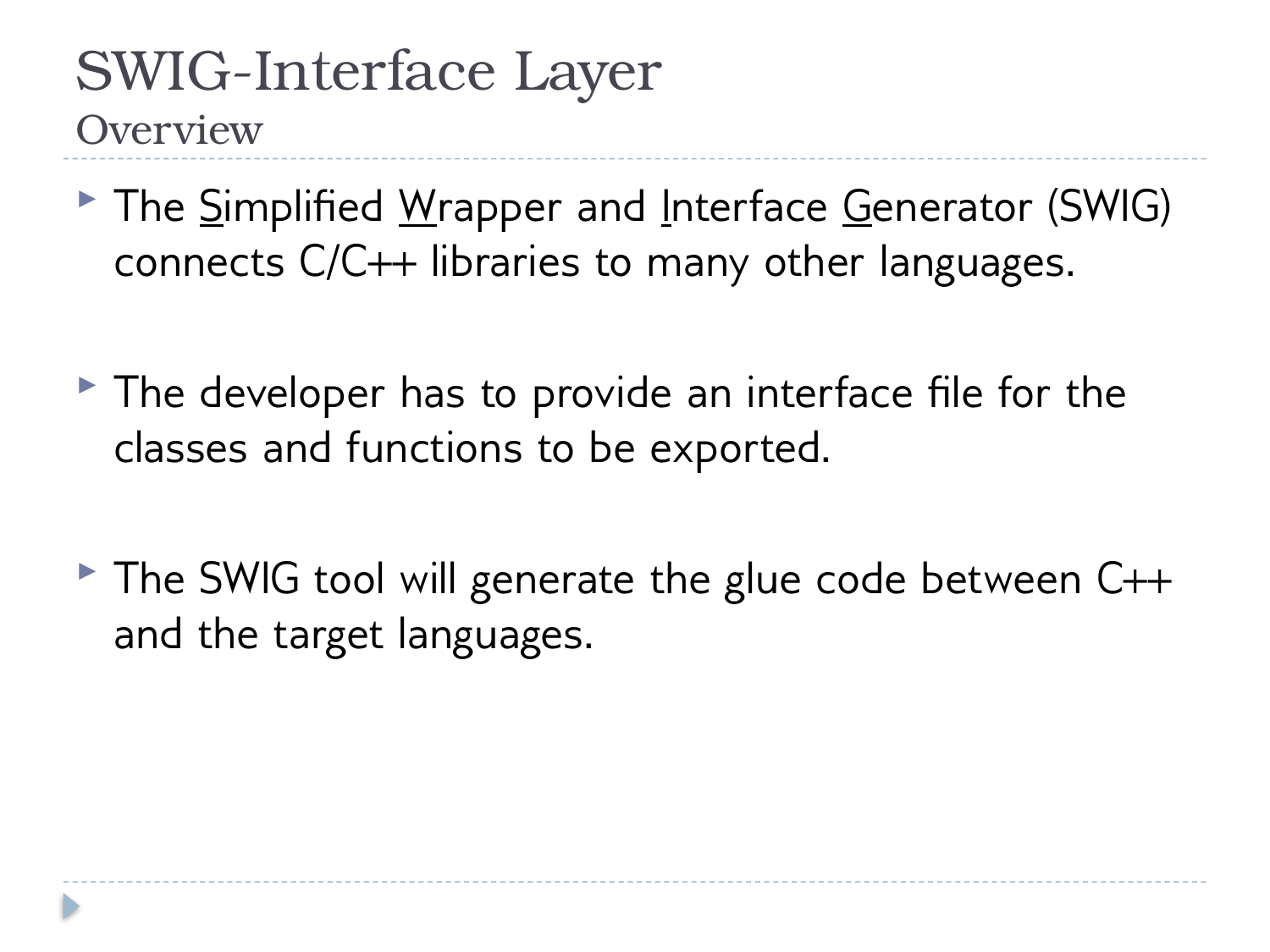

# SWIG-Interface Layer Overview
The Simplified Wrapper and Interface Generator (SWIG) connects C/C++ libraries to many other languages.

The developer has to provide an interface file for the classes and functions to be exported.

The SWIG tool will generate the glue code between C++ and the target languages.